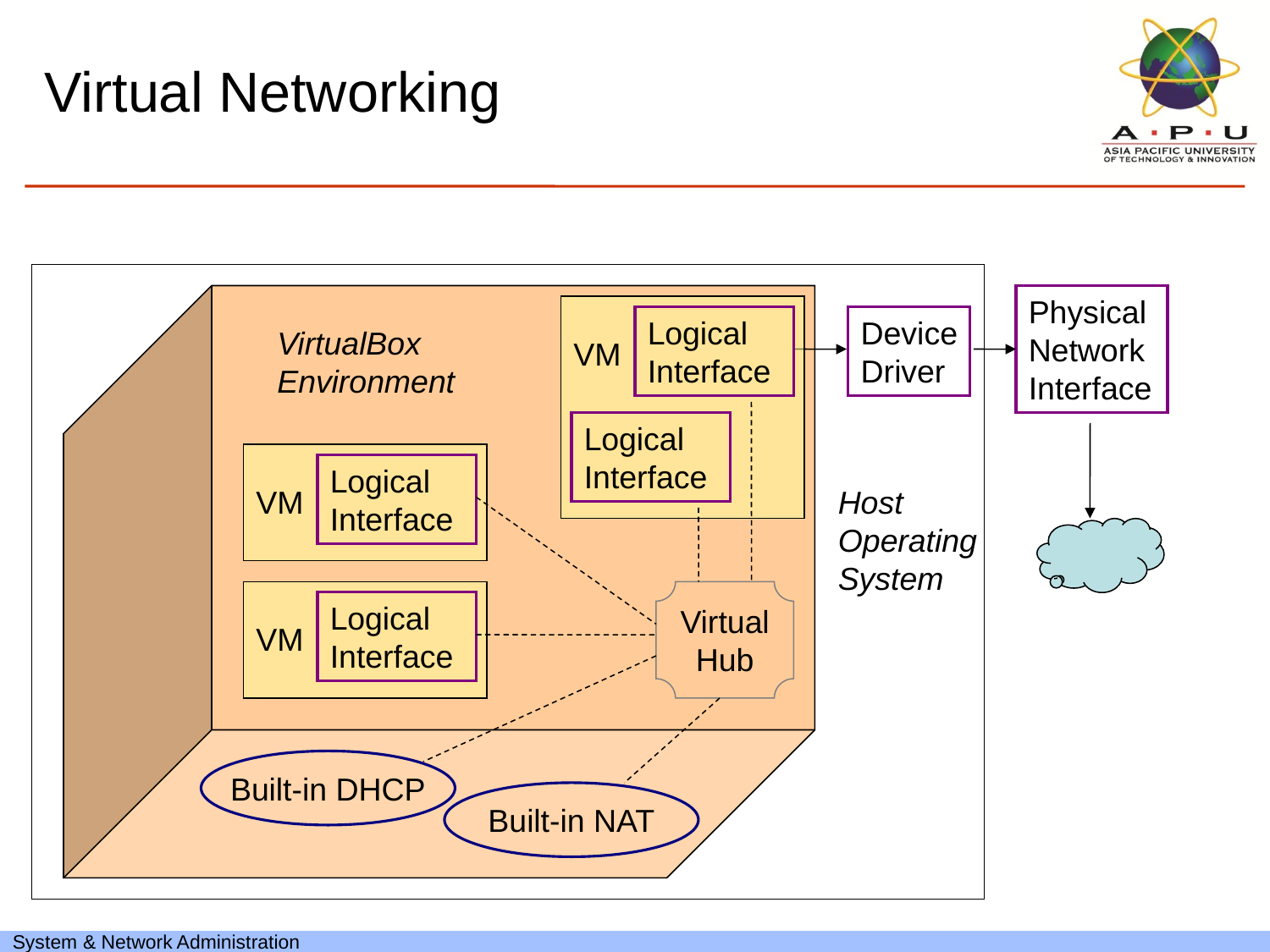

# Virtual Networking

Physical
Network
Interface

Logical
Interface
Logical
Interface
VM
Device
Driver
VirtualBox Environment

Logical
Interface
VM
Host Operating
System

Logical
Interface
VM
Virtual
Hub

Built-in DHCP
Built-in NAT